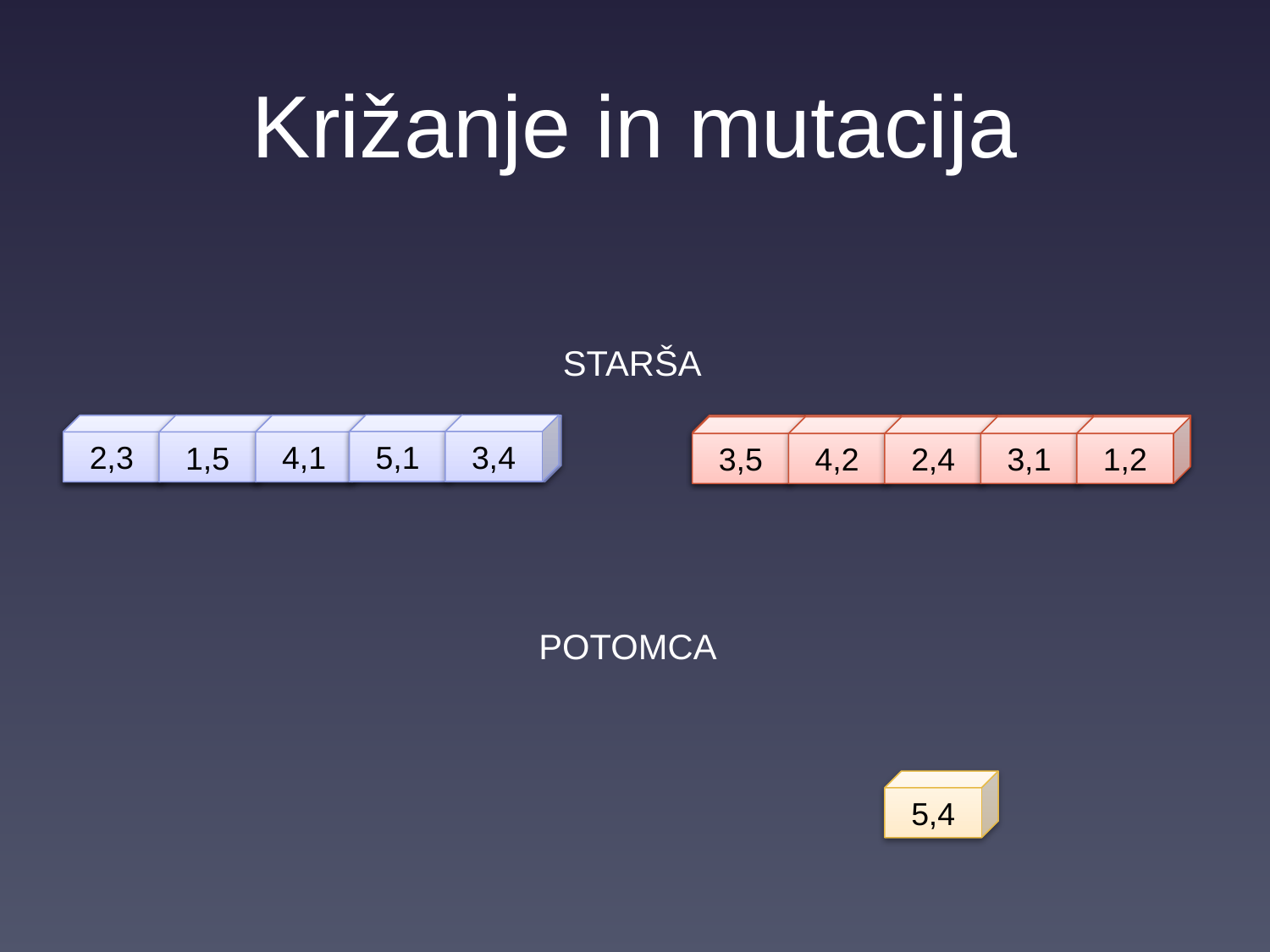

# Križanje in mutacija
STARŠA
5,1
3,4
2,3
2,3
1,5
1,5
4,1
4,1
5,1
3,4
3,5
4,2
2,4
3,1
1,2
3,5
4,2
2,4
3,1
1,2
POTOMCA
5,4